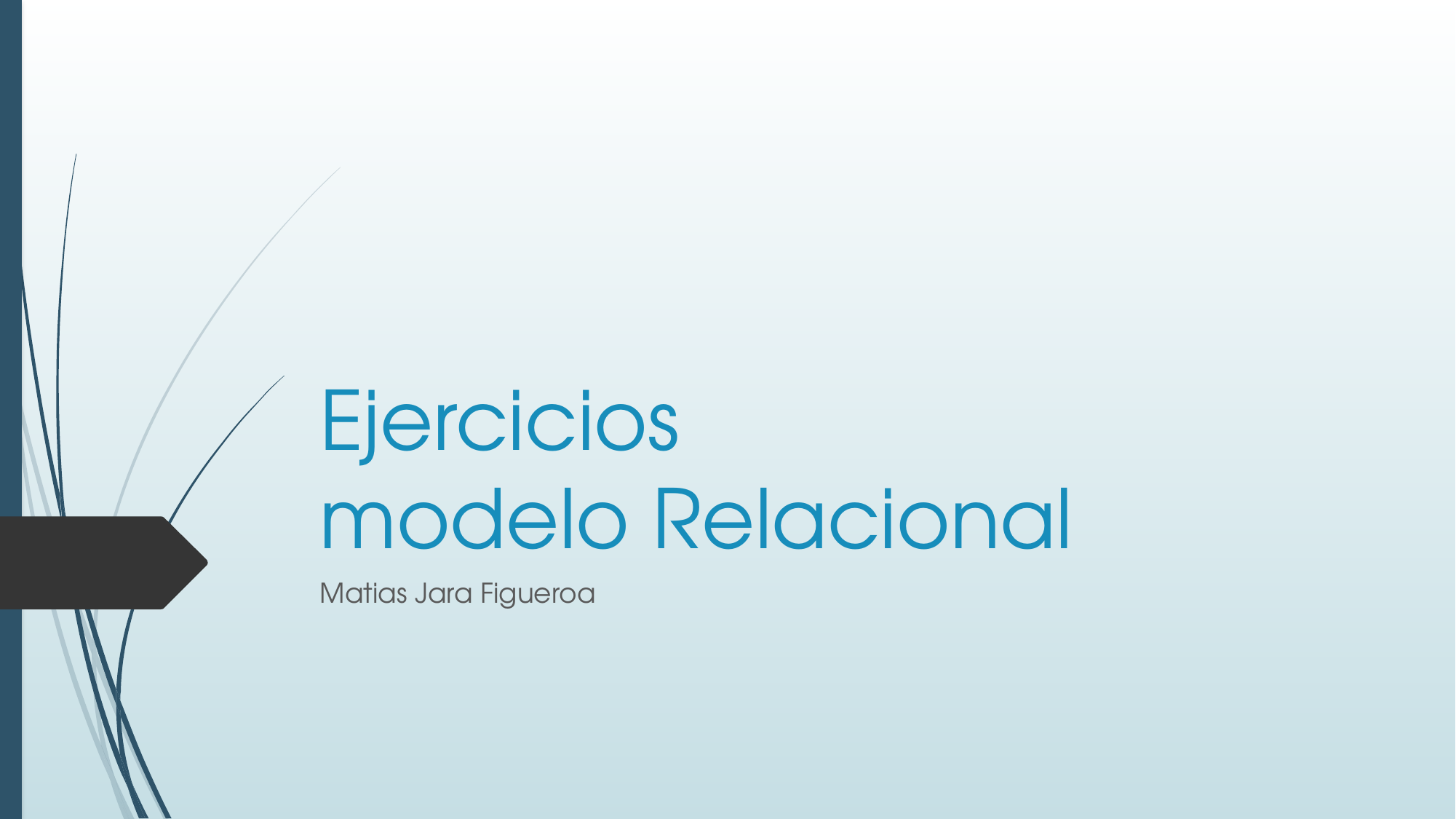

# Ejercicios modelo Relacional
Matias Jara Figueroa